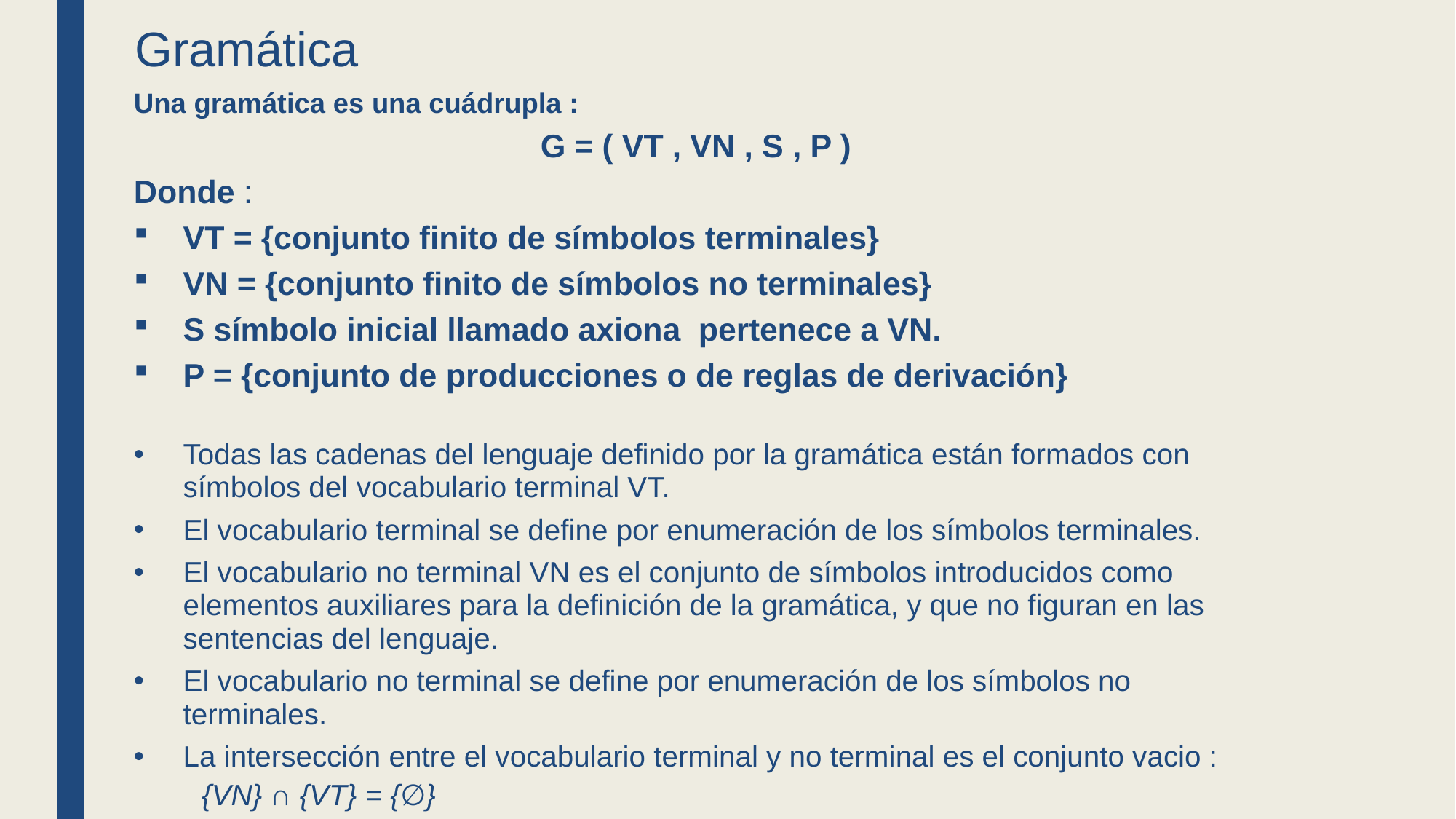

Gramática
Una gramática es una cuádrupla :
G = ( VT , VN , S , P )
Donde :
VT = {conjunto finito de símbolos terminales}
VN = {conjunto finito de símbolos no terminales}
S símbolo inicial llamado axiona  pertenece a VN.
P = {conjunto de producciones o de reglas de derivación}

Todas las cadenas del lenguaje definido por la gramática están formados con símbolos del vocabulario terminal VT.
El vocabulario terminal se define por enumeración de los símbolos terminales.
El vocabulario no terminal VN es el conjunto de símbolos introducidos como elementos auxiliares para la definición de la gramática, y que no figuran en las sentencias del lenguaje.
El vocabulario no terminal se define por enumeración de los símbolos no terminales.
La intersección entre el vocabulario terminal y no terminal es el conjunto vacio :
{VN} ∩ {VT} = {∅}